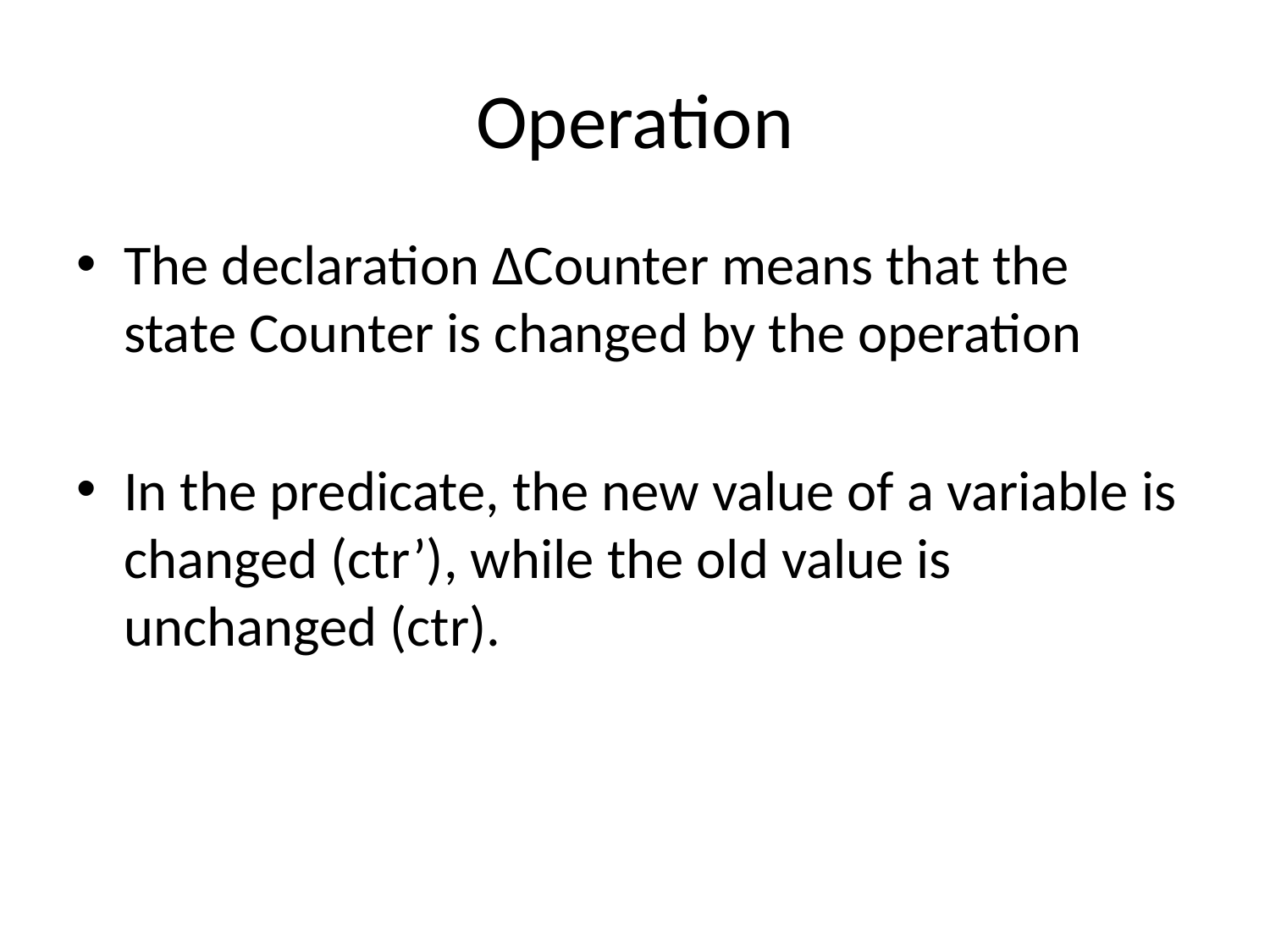

# Operation
The declaration ∆Counter means that the state Counter is changed by the operation

In the predicate, the new value of a variable is changed (ctr’), while the old value is unchanged (ctr).